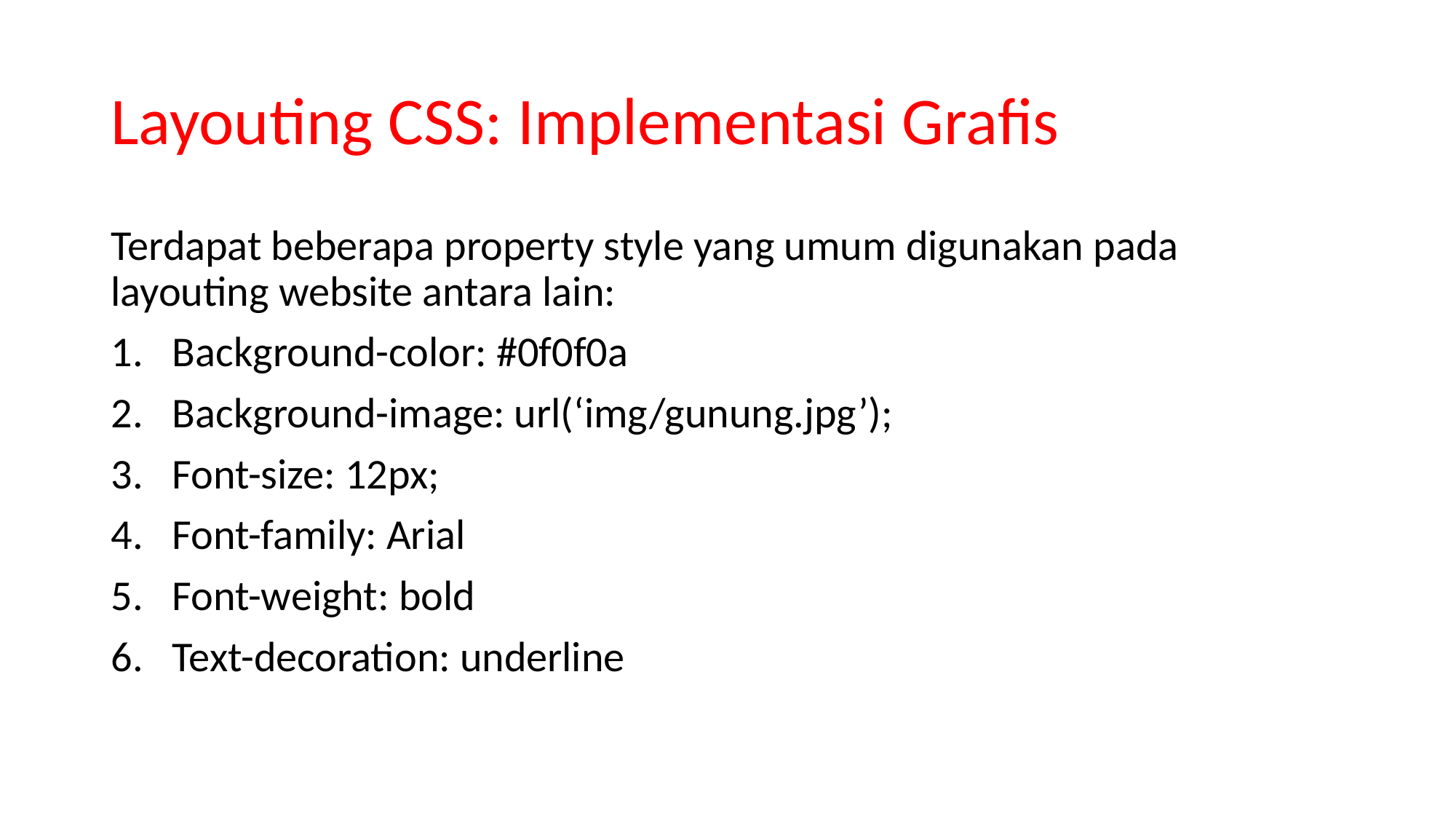

# Layouting CSS: Implementasi Grafis
Terdapat beberapa property style yang umum digunakan pada layouting website antara lain:
Background-color: #0f0f0a
Background-image: url(‘img/gunung.jpg’);
Font-size: 12px;
Font-family: Arial
Font-weight: bold
Text-decoration: underline